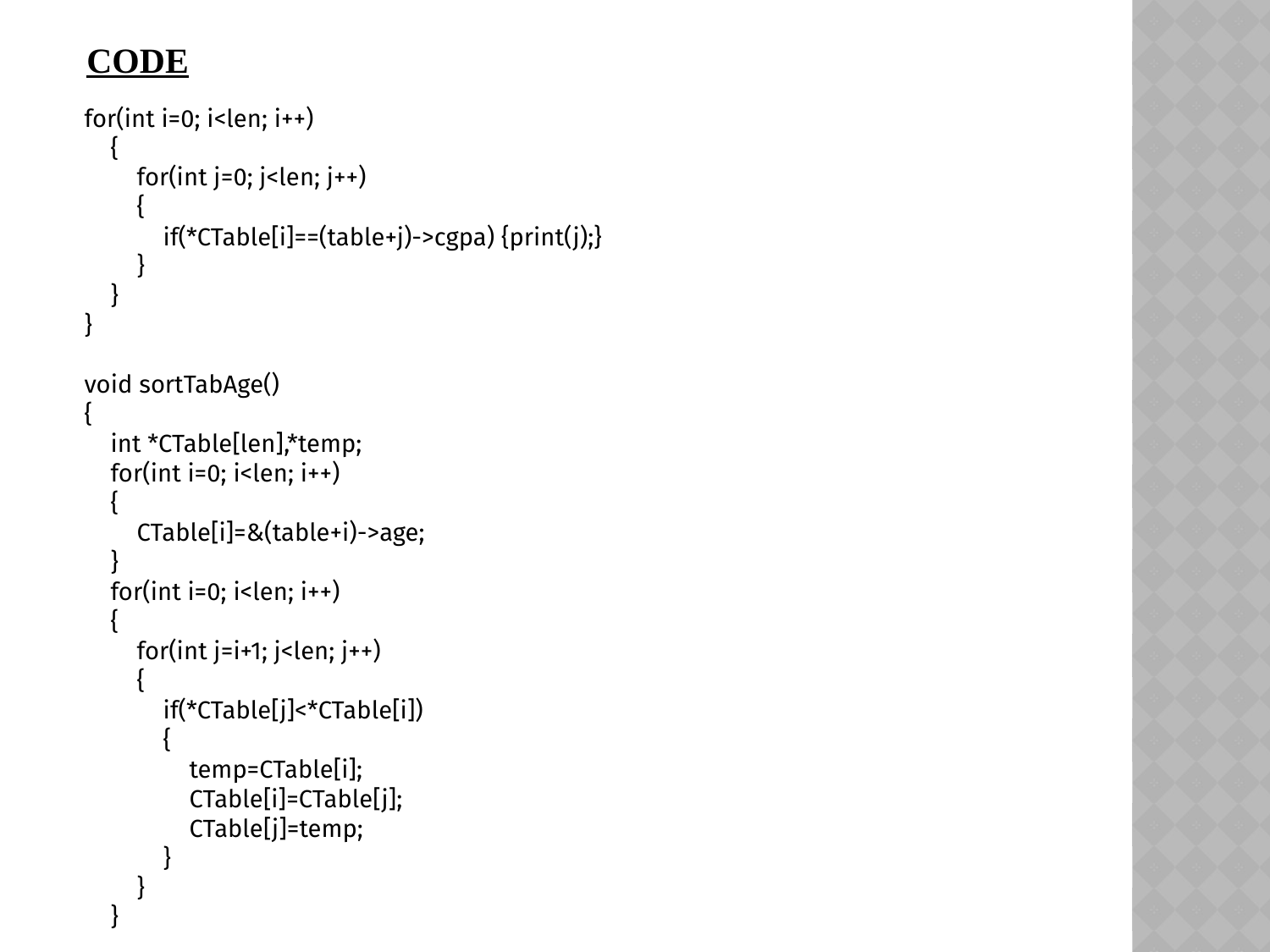

CODE
for(int i=0; i<len; i++)
    {
        for(int j=0; j<len; j++)
        {
            if(*CTable[i]==(table+j)->cgpa) {print(j);}
        }
    }
}

void sortTabAge()
{
    int *CTable[len],*temp;
    for(int i=0; i<len; i++)
    {
        CTable[i]=&(table+i)->age;
    }
    for(int i=0; i<len; i++)
    {
        for(int j=i+1; j<len; j++)
        {
            if(*CTable[j]<*CTable[i])
            {
                temp=CTable[i];
                CTable[i]=CTable[j];
                CTable[j]=temp;
            }
        }
    }